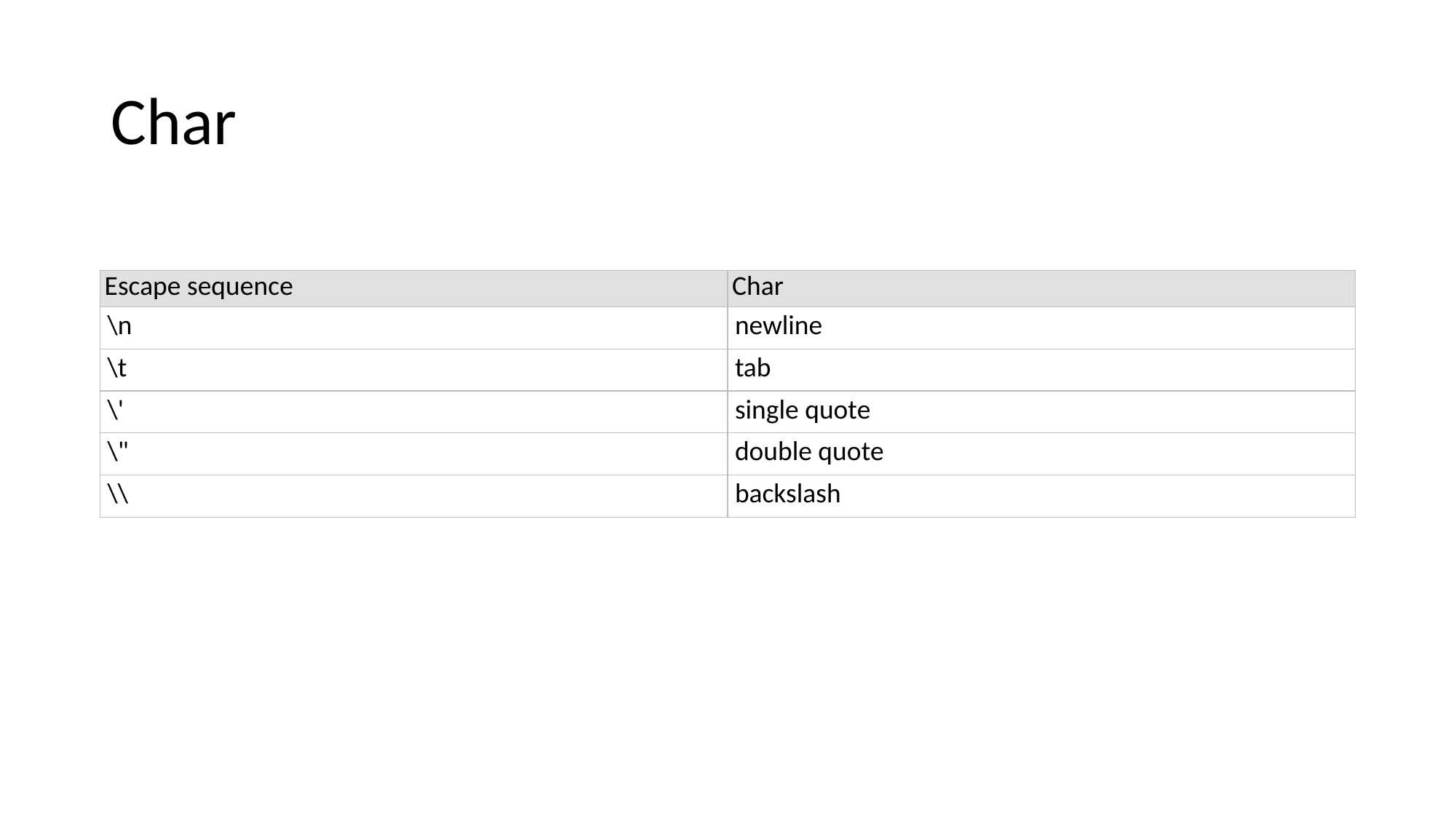

# Char
| Escape sequence | Char |
| --- | --- |
| \n | newline |
| \t | tab |
| \' | single quote |
| \" | double quote |
| \\ | backslash |